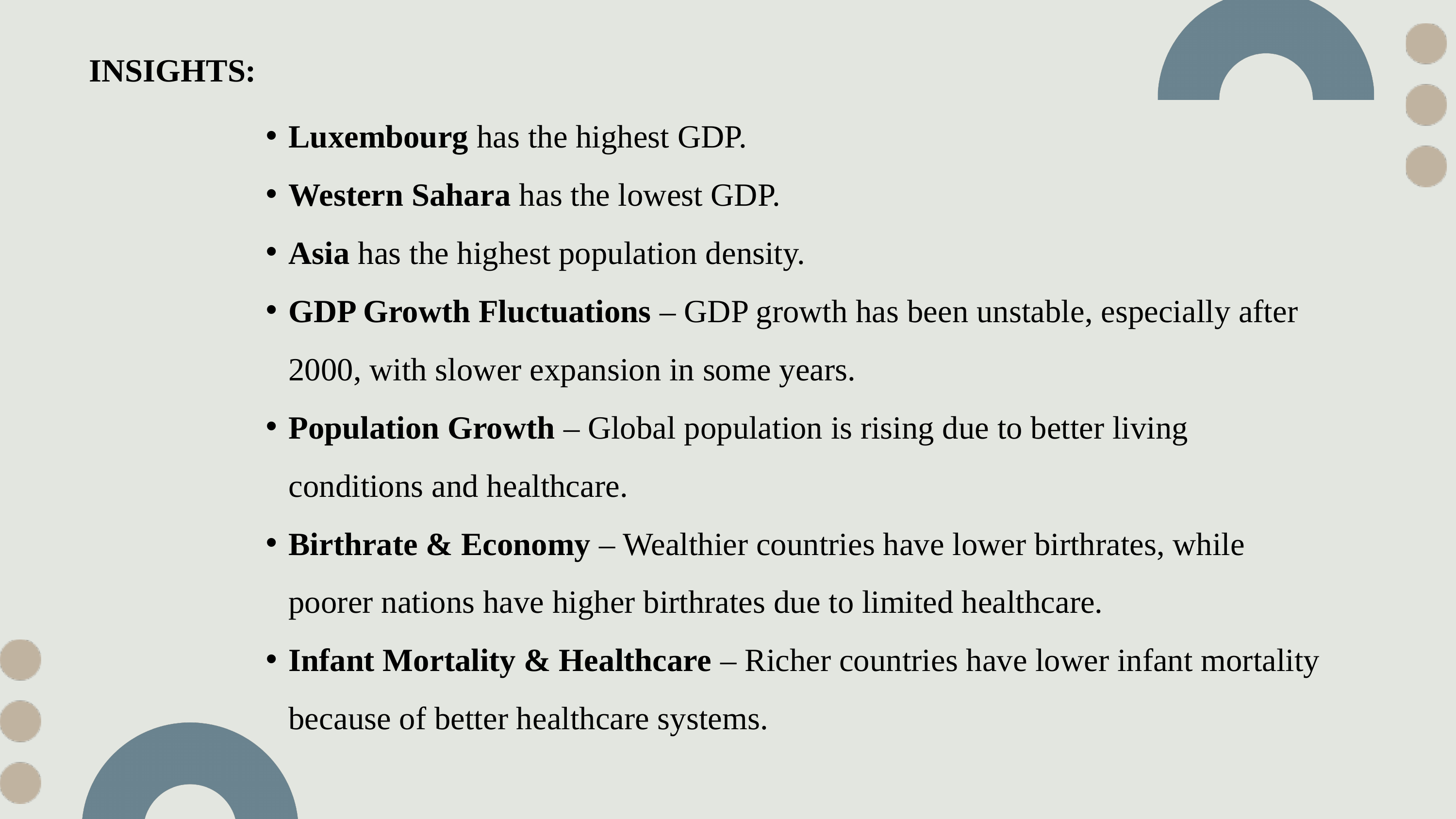

INSIGHTS:
Luxembourg has the highest GDP.
Western Sahara has the lowest GDP.
Asia has the highest population density.
GDP Growth Fluctuations – GDP growth has been unstable, especially after 2000, with slower expansion in some years.
Population Growth – Global population is rising due to better living conditions and healthcare.
Birthrate & Economy – Wealthier countries have lower birthrates, while poorer nations have higher birthrates due to limited healthcare.
Infant Mortality & Healthcare – Richer countries have lower infant mortality because of better healthcare systems.